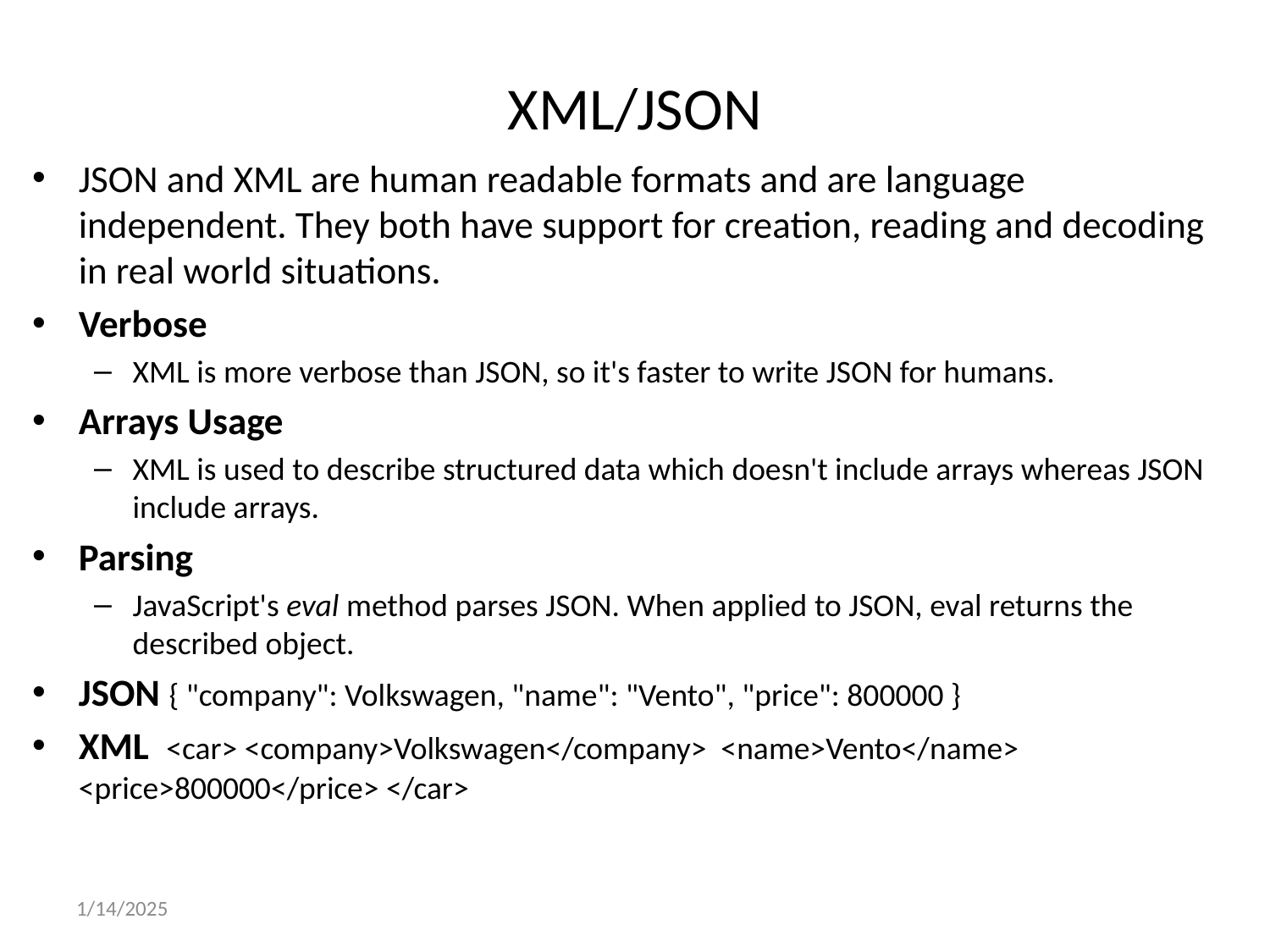

# XML/JSON
JSON and XML are human readable formats and are language independent. They both have support for creation, reading and decoding in real world situations.
Verbose
XML is more verbose than JSON, so it's faster to write JSON for humans.
Arrays Usage
XML is used to describe structured data which doesn't include arrays whereas JSON include arrays.
Parsing
JavaScript's eval method parses JSON. When applied to JSON, eval returns the described object.
JSON { "company": Volkswagen, "name": "Vento", "price": 800000 }
XML  <car> <company>Volkswagen</company>  <name>Vento</name> <price>800000</price> </car>
1/14/2025